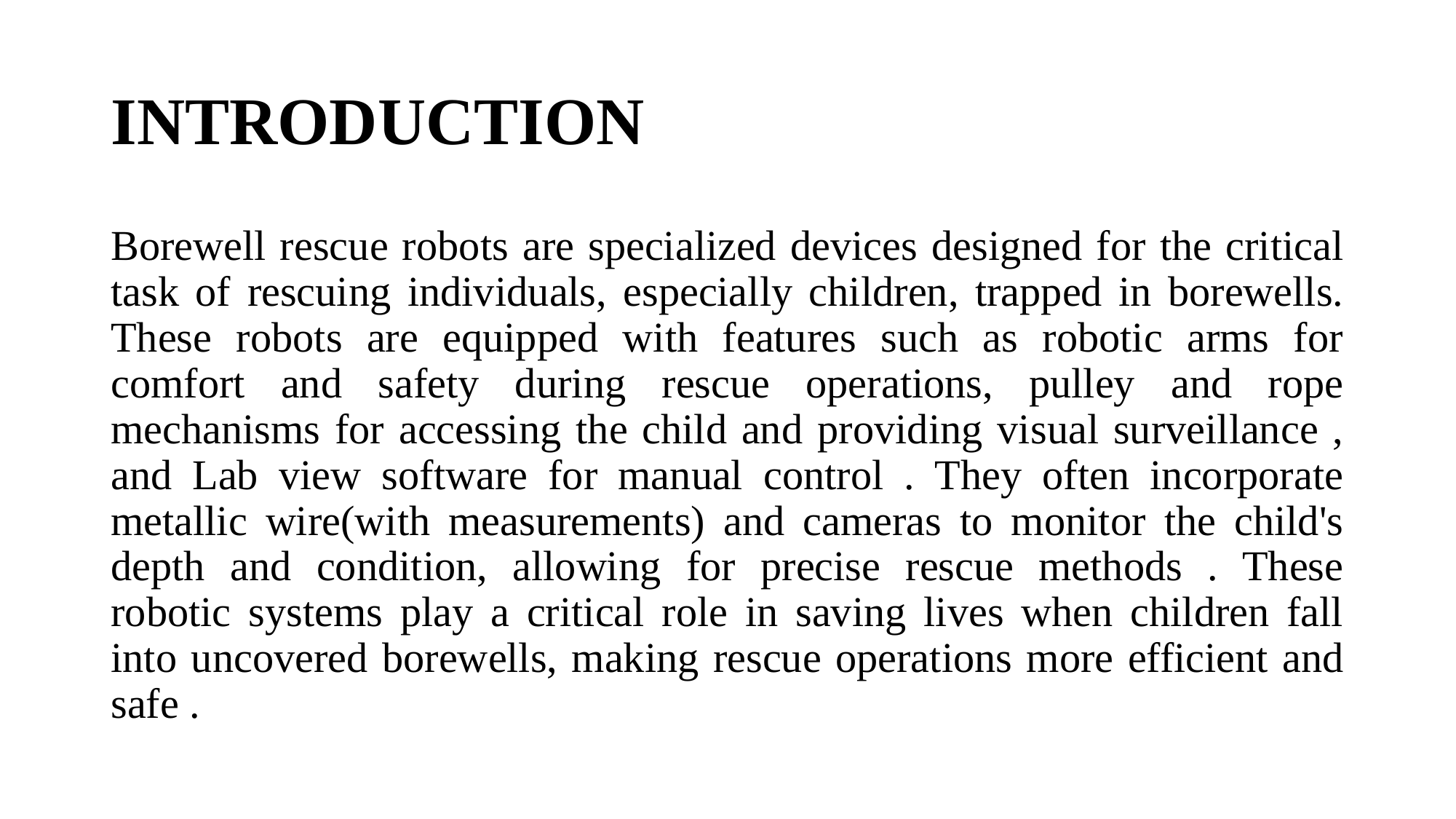

# INTRODUCTION
Borewell rescue robots are specialized devices designed for the critical task of rescuing individuals, especially children, trapped in borewells. These robots are equipped with features such as robotic arms for comfort and safety during rescue operations, pulley and rope mechanisms for accessing the child and providing visual surveillance , and Lab view software for manual control . They often incorporate metallic wire(with measurements) and cameras to monitor the child's depth and condition, allowing for precise rescue methods . These robotic systems play a critical role in saving lives when children fall into uncovered borewells, making rescue operations more efficient and safe .